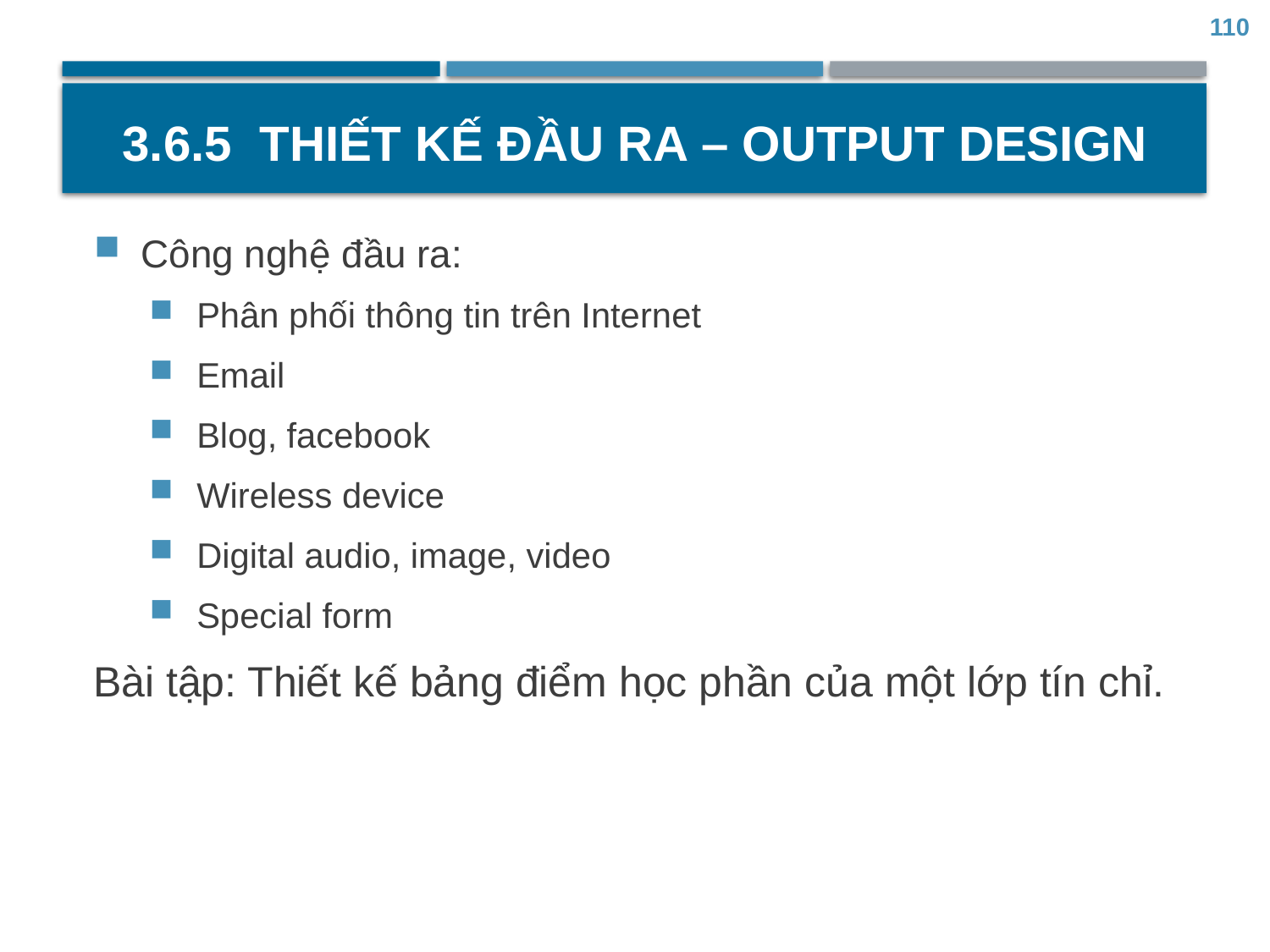

110
# 3.6.5  Thiết kế đầu ra – Output Design
Công nghệ đầu ra:
Phân phối thông tin trên Internet
Email
Blog, facebook
Wireless device
Digital audio, image, video
Special form
Bài tập: Thiết kế bảng điểm học phần của một lớp tín chỉ.